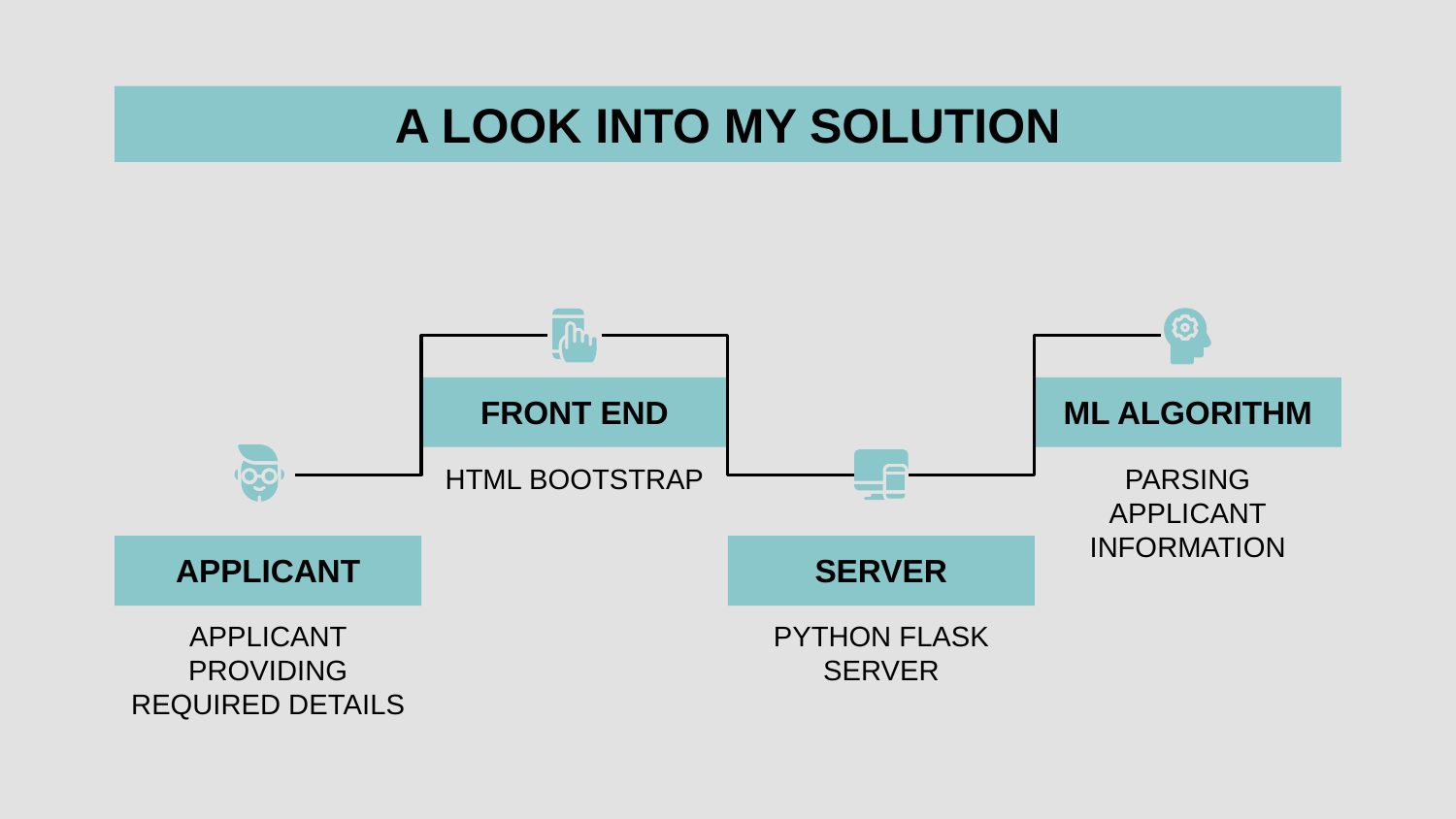

# A LOOK INTO MY SOLUTION

FRONT END
ML ALGORITHM

HTML BOOTSTRAP
PARSING APPLICANT INFORMATION

APPLICANT
SERVER
APPLICANT PROVIDING REQUIRED DETAILS
PYTHON FLASK SERVER